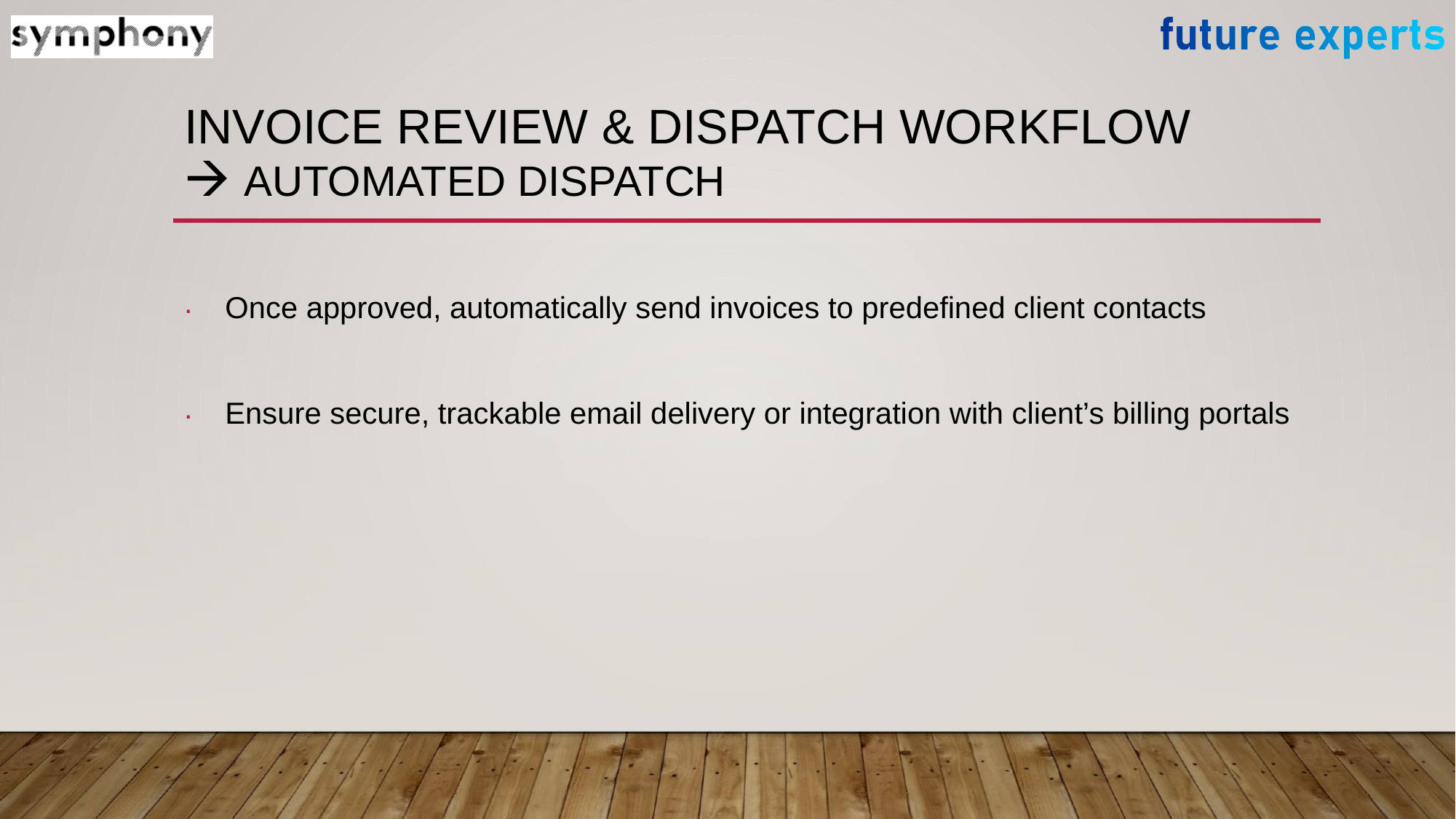

# INVOICE REVIEW & DISPATCH WORKFLOW 🡪 AUTOMATED DISPATCH

Once approved, automatically send invoices to predefined client contacts

Ensure secure, trackable email delivery or integration with client’s billing portals